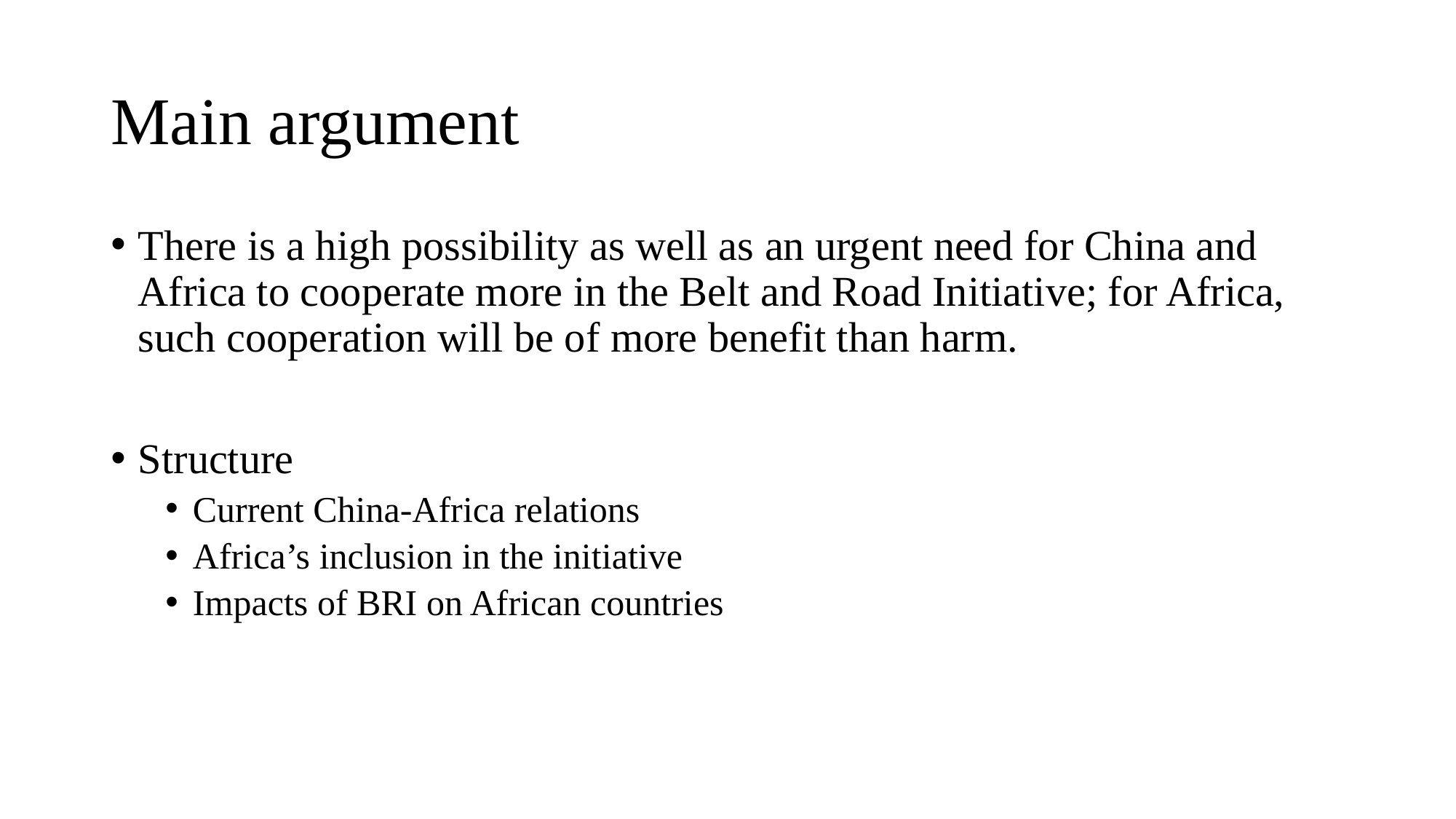

# Main argument
There is a high possibility as well as an urgent need for China and Africa to cooperate more in the Belt and Road Initiative; for Africa, such cooperation will be of more benefit than harm.

Structure
Current China-Africa relations
Africa’s inclusion in the initiative
Impacts of BRI on African countries